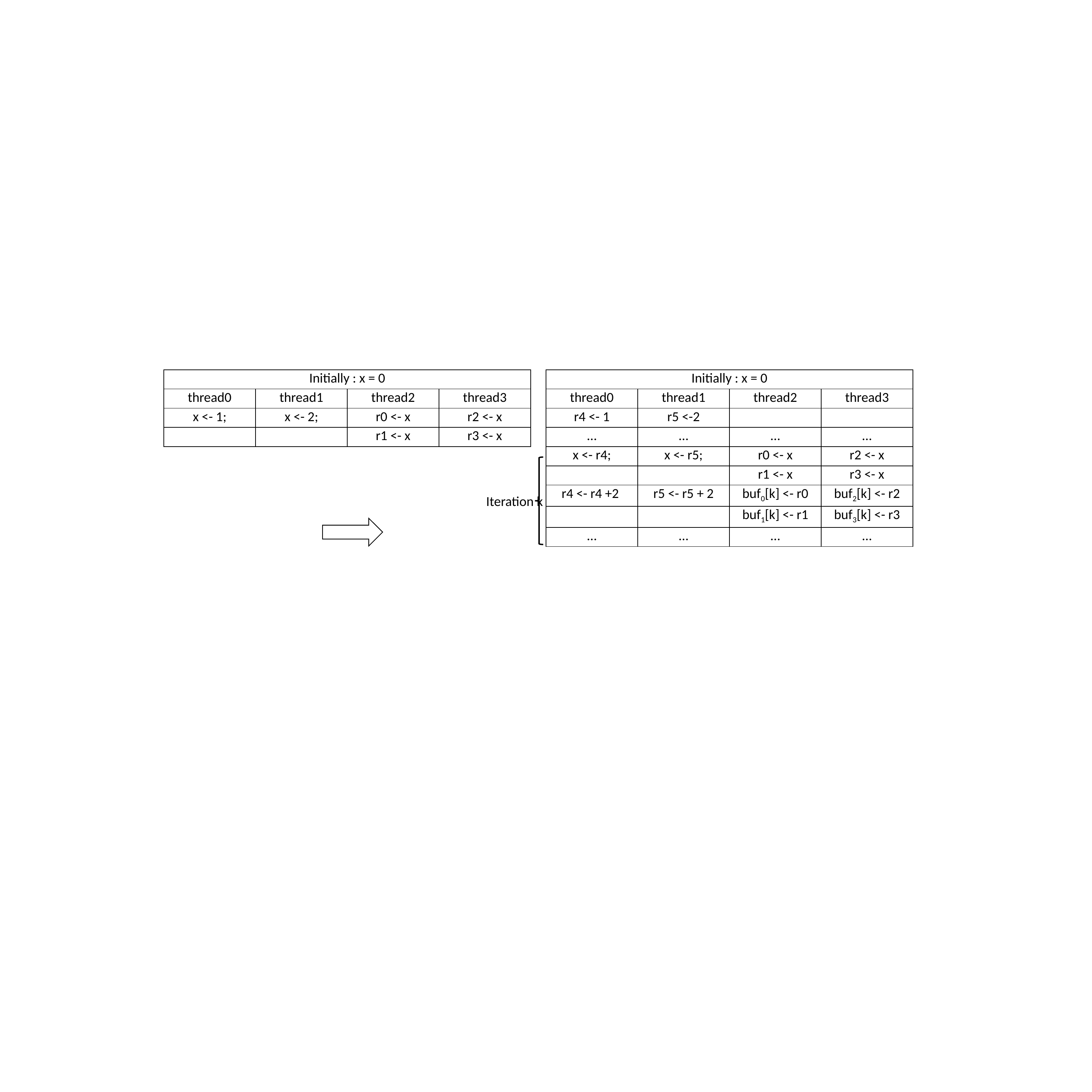

| Initially : x = 0 |  |  |  |
| --- | --- | --- | --- |
| thread0 | thread1 | thread2 | thread3 |
| x <- 1;​ | x <- 2;​ | r0 <- x | r2 <- x |
| ​ |  | r1 <- x | r3 <- x |
| Initially : x = 0 |  |  |  |
| --- | --- | --- | --- |
| thread0 | thread1 | thread2 | thread3 |
| r4 <- 1 | r5 <-2 |  |  |
| … | … | … | … |
| x <- r4;​ | x <- r5;​ | r0 <- x | r2 <- x |
|  |  | r1 <- x | r3 <- x |
| ​r4 <- r4 +2 | r5 <- r5 + 2 | buf0[k] <- r0 | buf2[k] <- r2 |
|  |  | buf1[k] <- r1 | buf3[k] <- r3 |
| … | … | … | … |

Iteration k